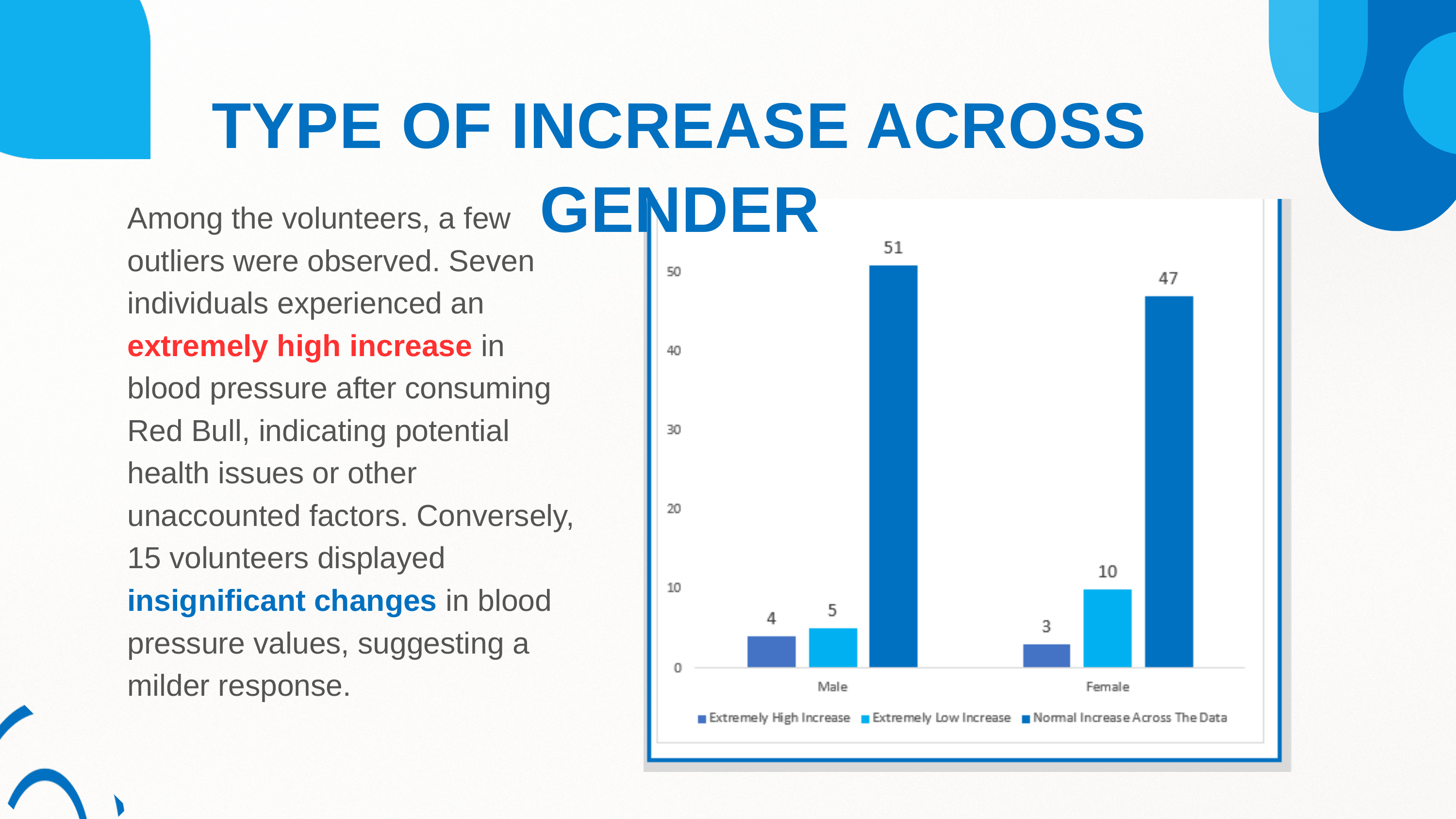

TYPE OF INCREASE ACROSS GENDER
Among the volunteers, a few outliers were observed. Seven individuals experienced an extremely high increase in blood pressure after consuming Red Bull, indicating potential health issues or other unaccounted factors. Conversely, 15 volunteers displayed insignificant changes in blood pressure values, suggesting a milder response.